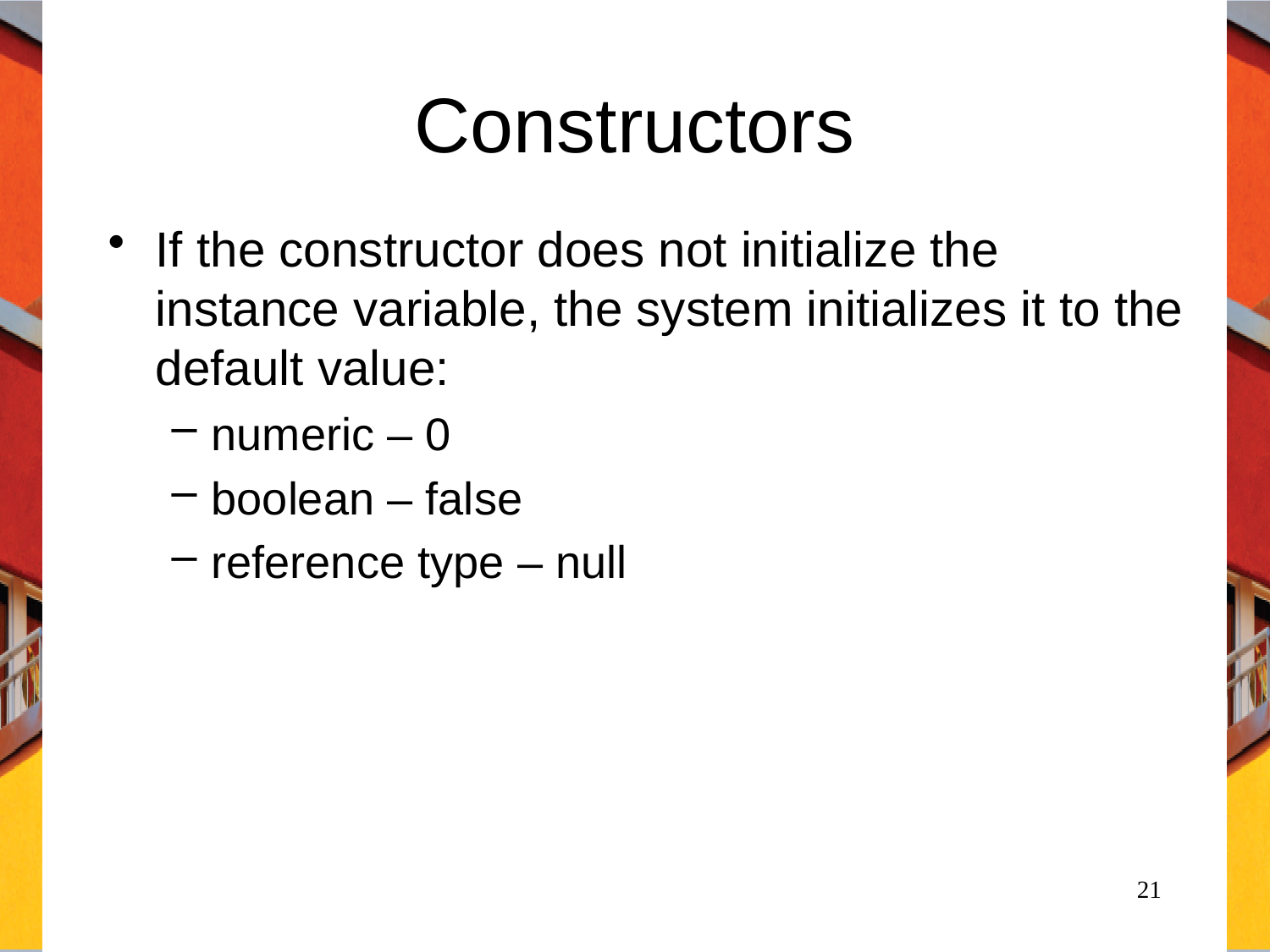

# Constructors
If the constructor does not initialize the instance variable, the system initializes it to the default value:
numeric – 0
boolean – false
reference type – null
21